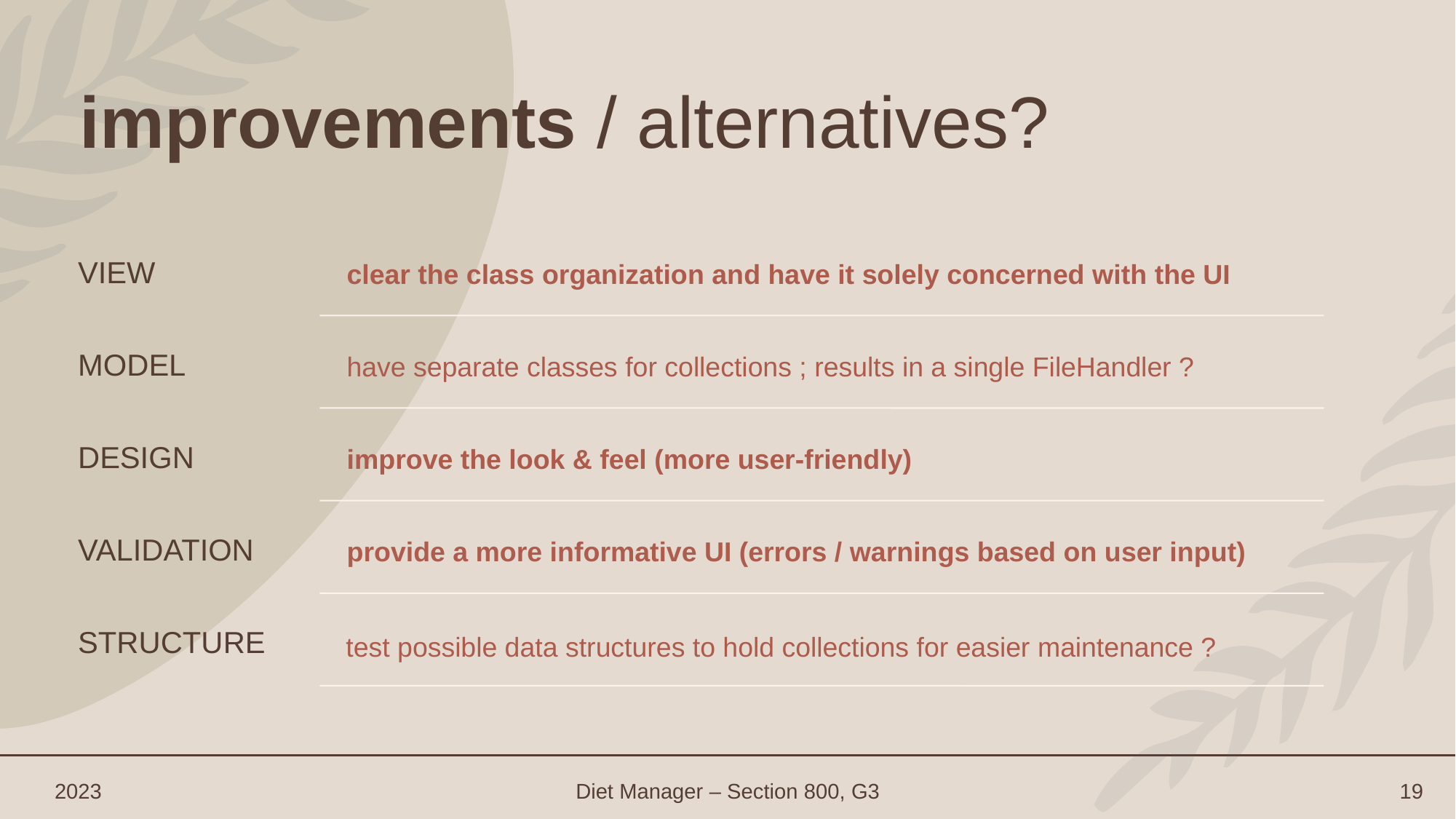

# improvements / alternatives?
VIEW
clear the class organization and have it solely concerned with the UI
MODEL
have separate classes for collections ; results in a single FileHandler ?
DESIGN
improve the look & feel (more user-friendly)
VALIDATION
provide a more informative UI (errors / warnings based on user input)
STRUCTURE
test possible data structures to hold collections for easier maintenance ?
2023
Diet Manager – Section 800, G3
19